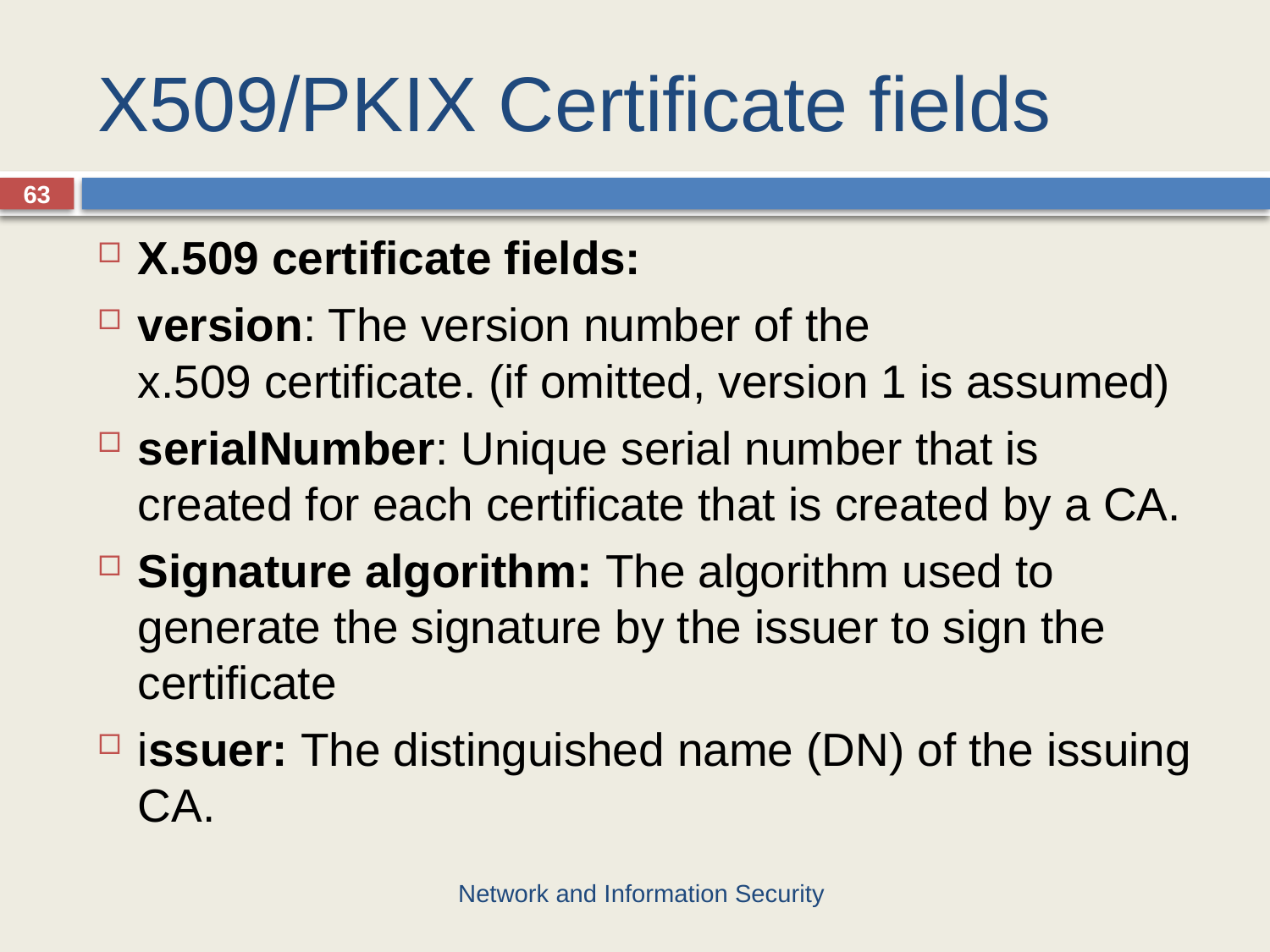

# X509/PKIX Certificate fields
63
X.509 certificate fields:
version: The version number of the x.509 certificate. (if omitted, version 1 is assumed)
serialNumber: Unique serial number that is created for each certificate that is created by a CA.
Signature algorithm: The algorithm used to generate the signature by the issuer to sign the certificate
issuer: The distinguished name (DN) of the issuing CA.

Network and Information Security